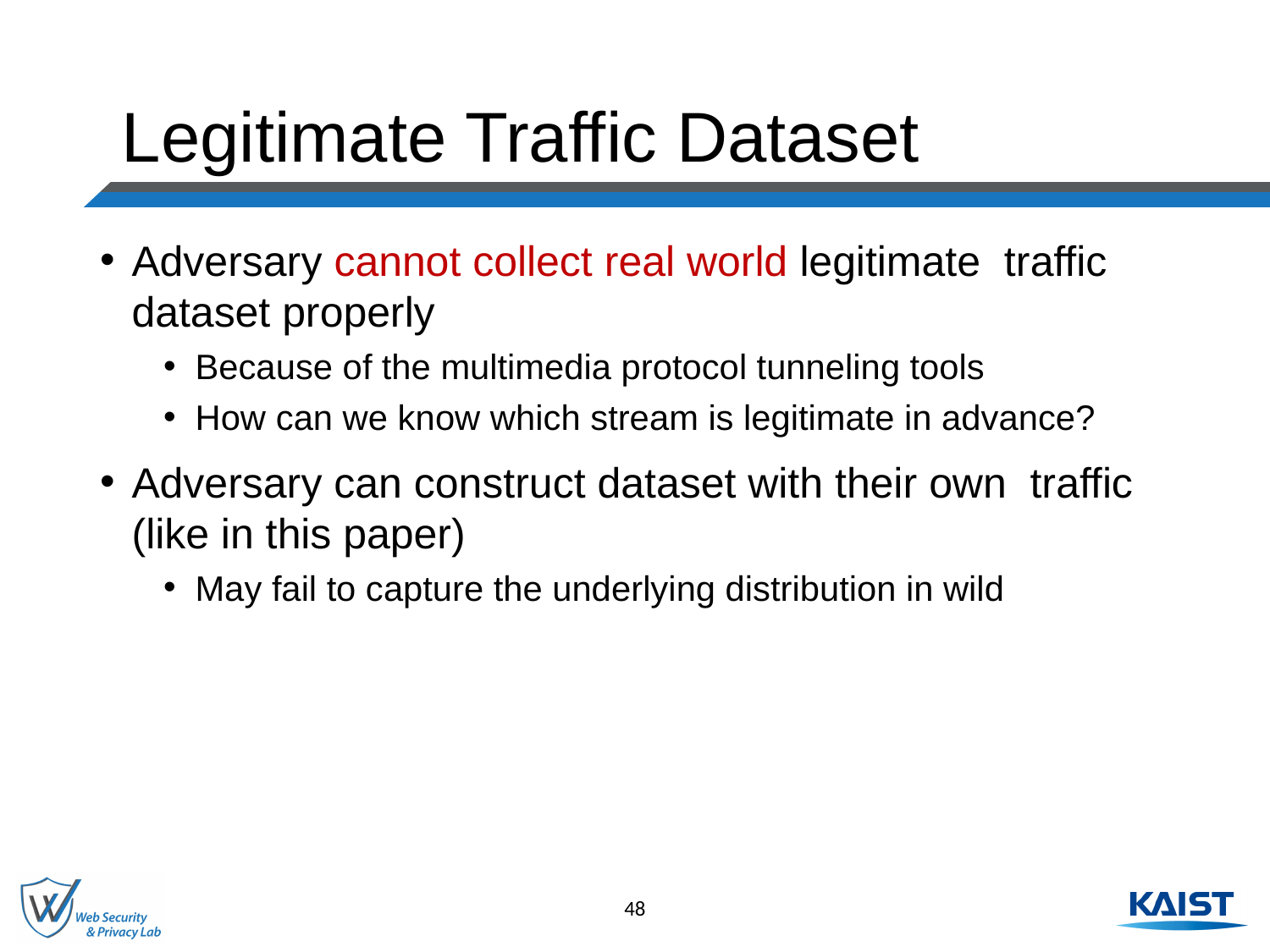

# Legitimate Traffic Dataset
Adversary cannot collect real world legitimate  traffic dataset properly
Because of the multimedia protocol tunneling tools
How can we know which stream is legitimate in advance?
Adversary can construct dataset with their own  traffic (like in this paper)
May fail to capture the underlying distribution in wild
48